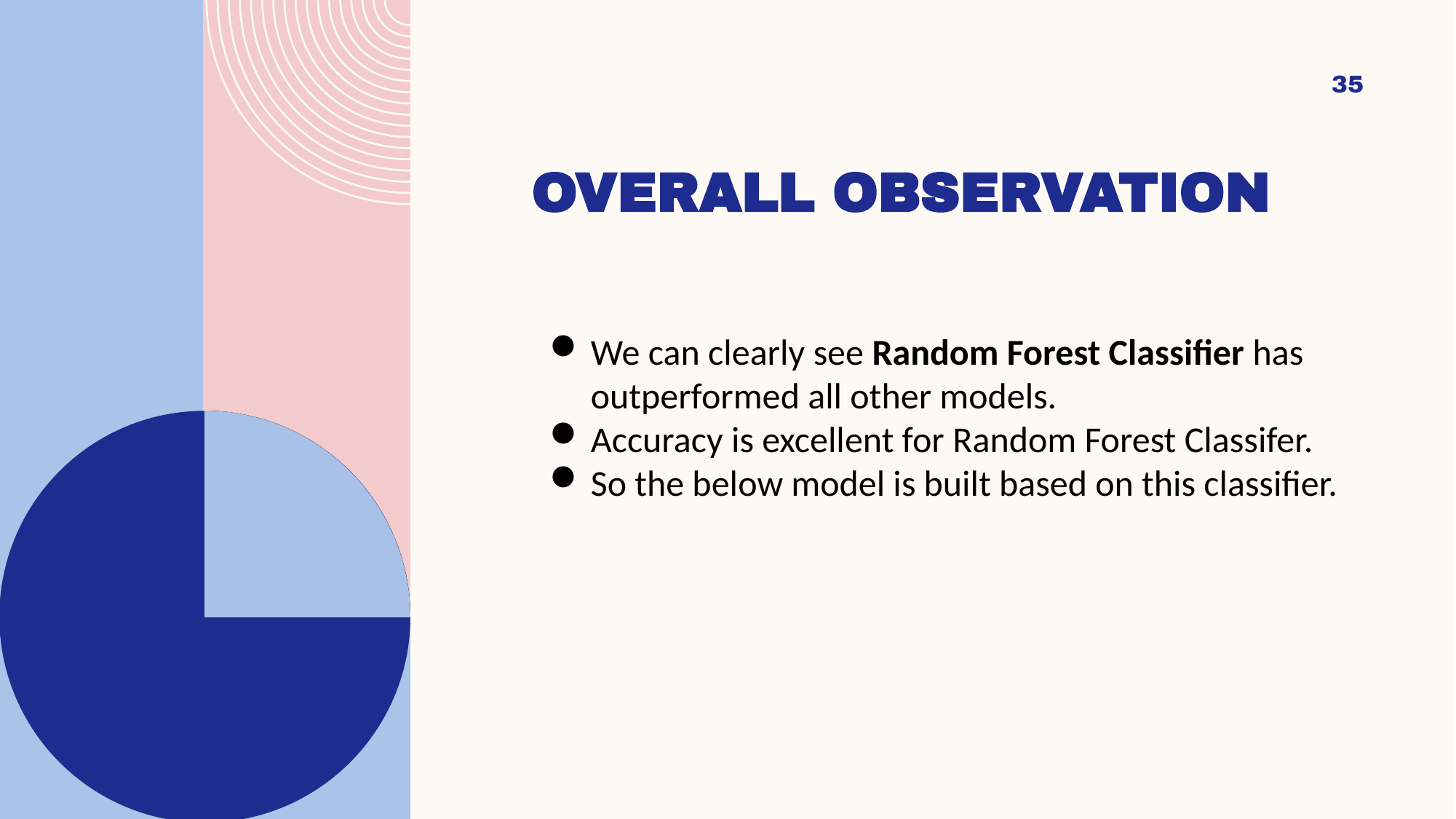

35
# Overall observation
We can clearly see Random Forest Classifier has outperformed all other models.
Accuracy is excellent for Random Forest Classifer.
So the below model is built based on this classifier.